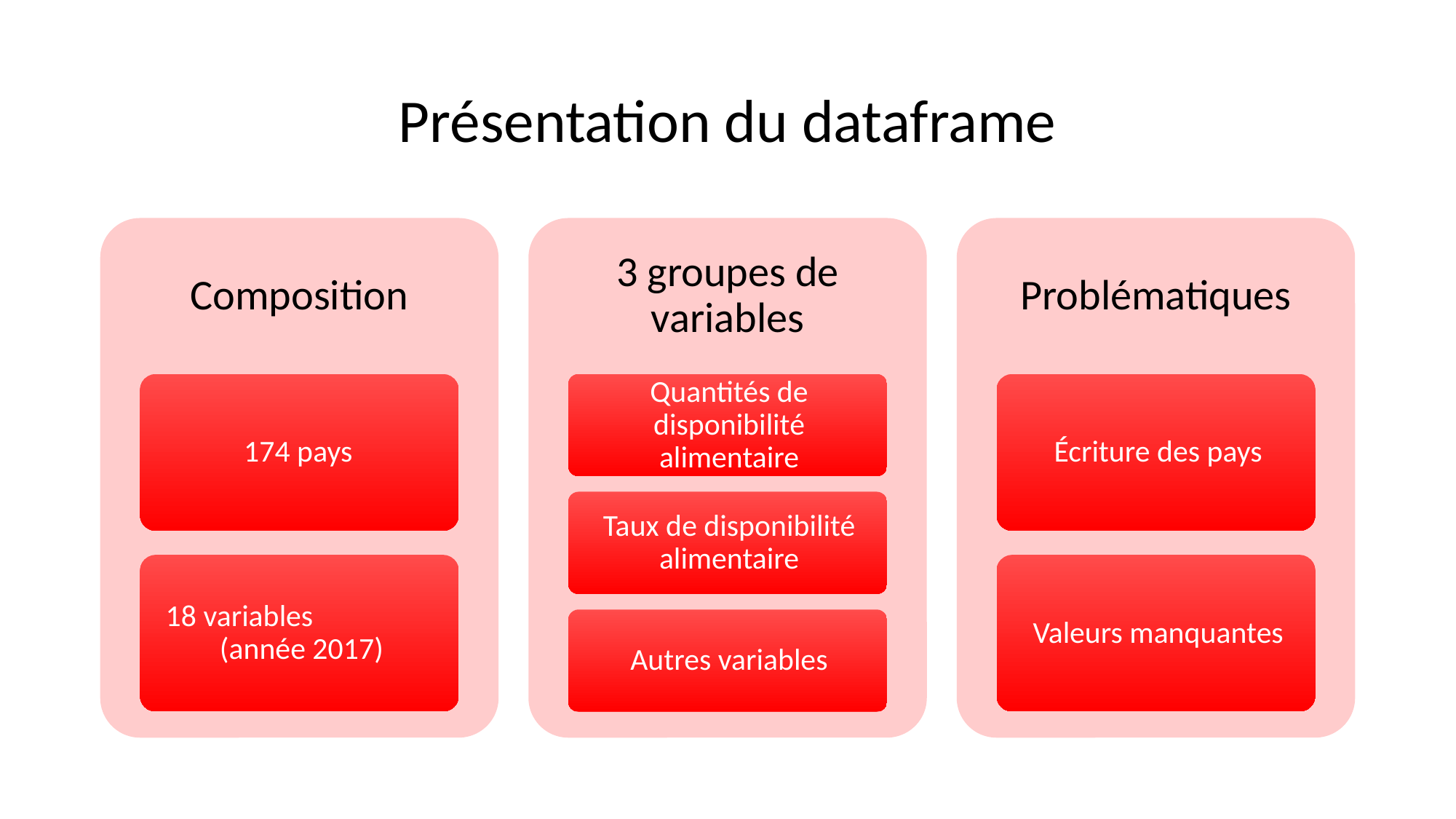

# Présentation du dataframe
Composition
174 pays
18 variables                   (année 2017)
3 groupes de variables
Quantités de disponibilité alimentaire
Taux de disponibilité alimentaire
Autres variables
Problématiques
Écriture des pays
Valeurs manquantes
Partie 1